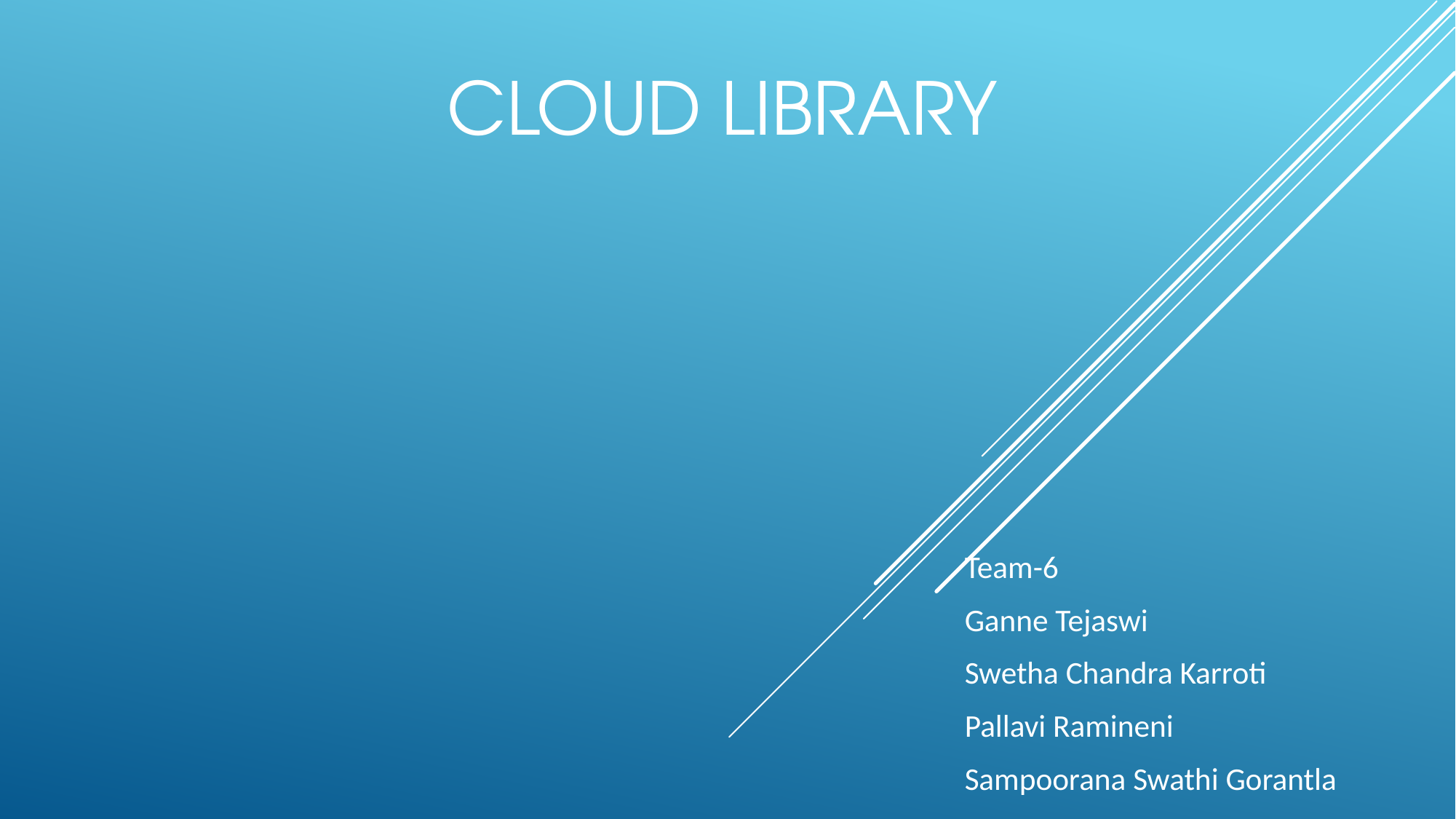

# Cloud library
Team-6
Ganne Tejaswi
Swetha Chandra Karroti
Pallavi Ramineni
Sampoorana Swathi Gorantla